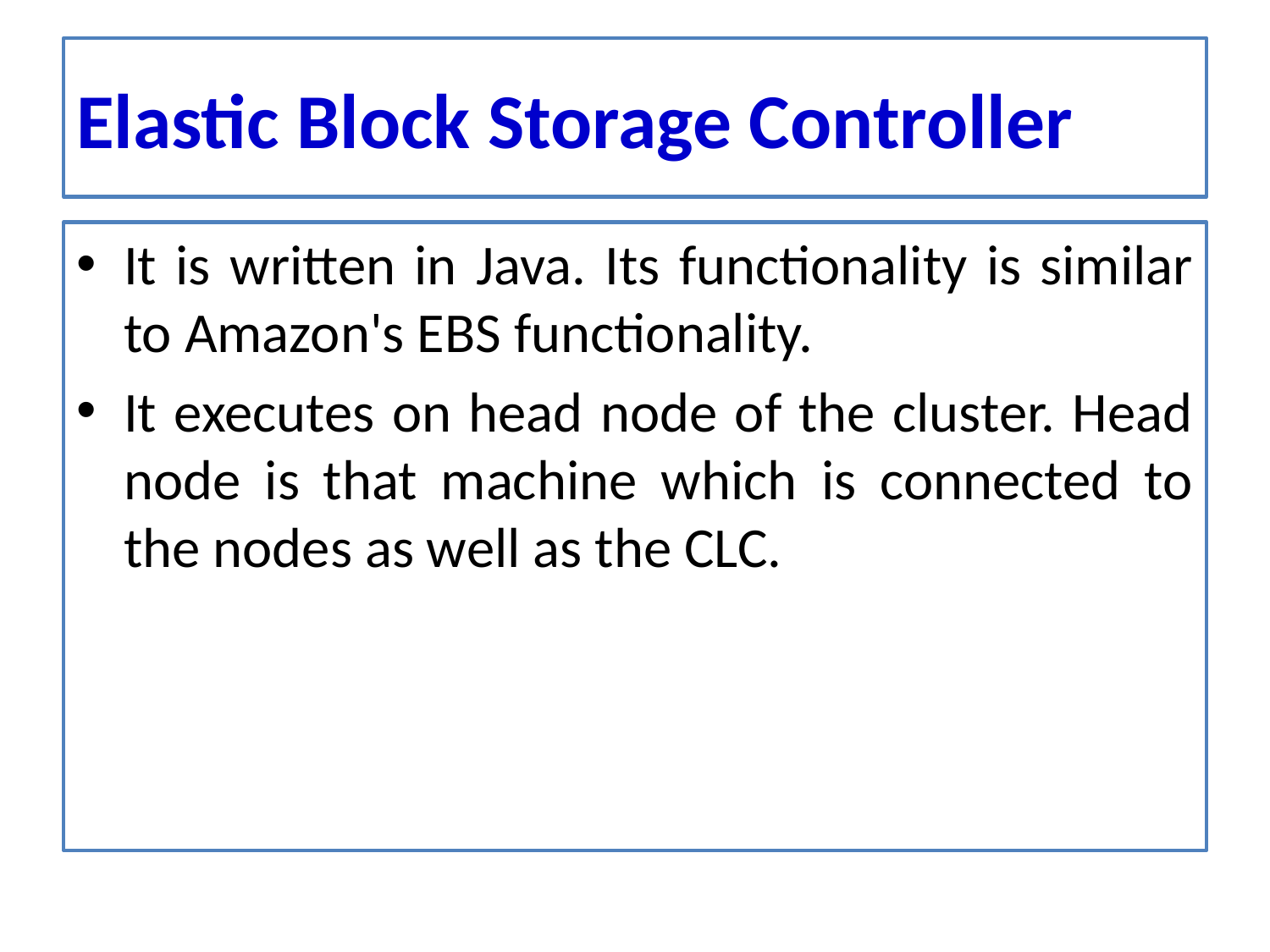

# Elastic Block Storage Controller
It is written in Java. Its functionality is similar to Amazon's EBS functionality.
It executes on head node of the cluster. Head node is that machine which is connected to the nodes as well as the CLC.